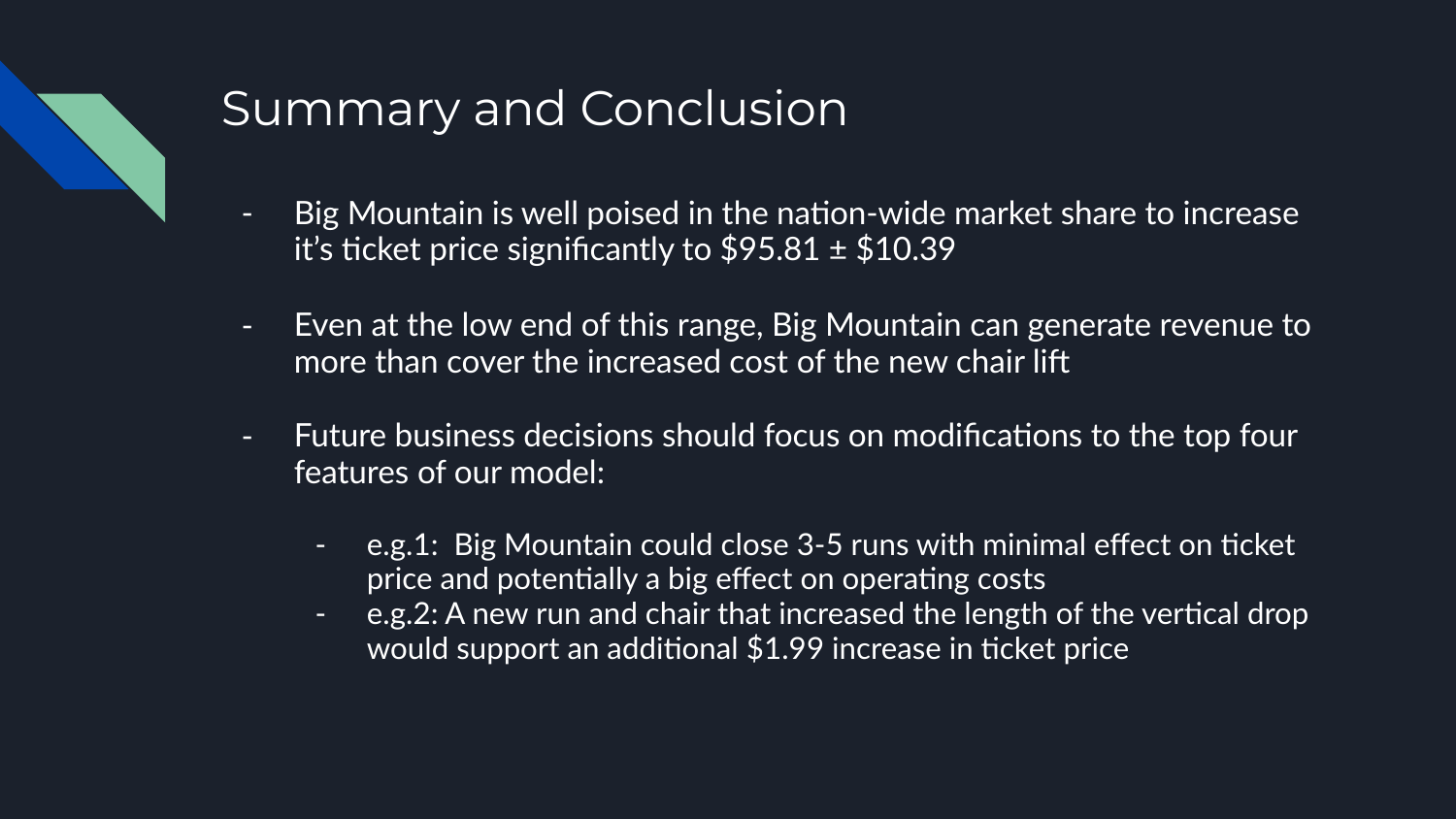

# Summary and Conclusion
Big Mountain is well poised in the nation-wide market share to increase it’s ticket price significantly to $95.81 ± $10.39
Even at the low end of this range, Big Mountain can generate revenue to more than cover the increased cost of the new chair lift
Future business decisions should focus on modifications to the top four features of our model:
e.g.1:  Big Mountain could close 3-5 runs with minimal effect on ticket price and potentially a big effect on operating costs
e.g.2: A new run and chair that increased the length of the vertical drop would support an additional $1.99 increase in ticket price